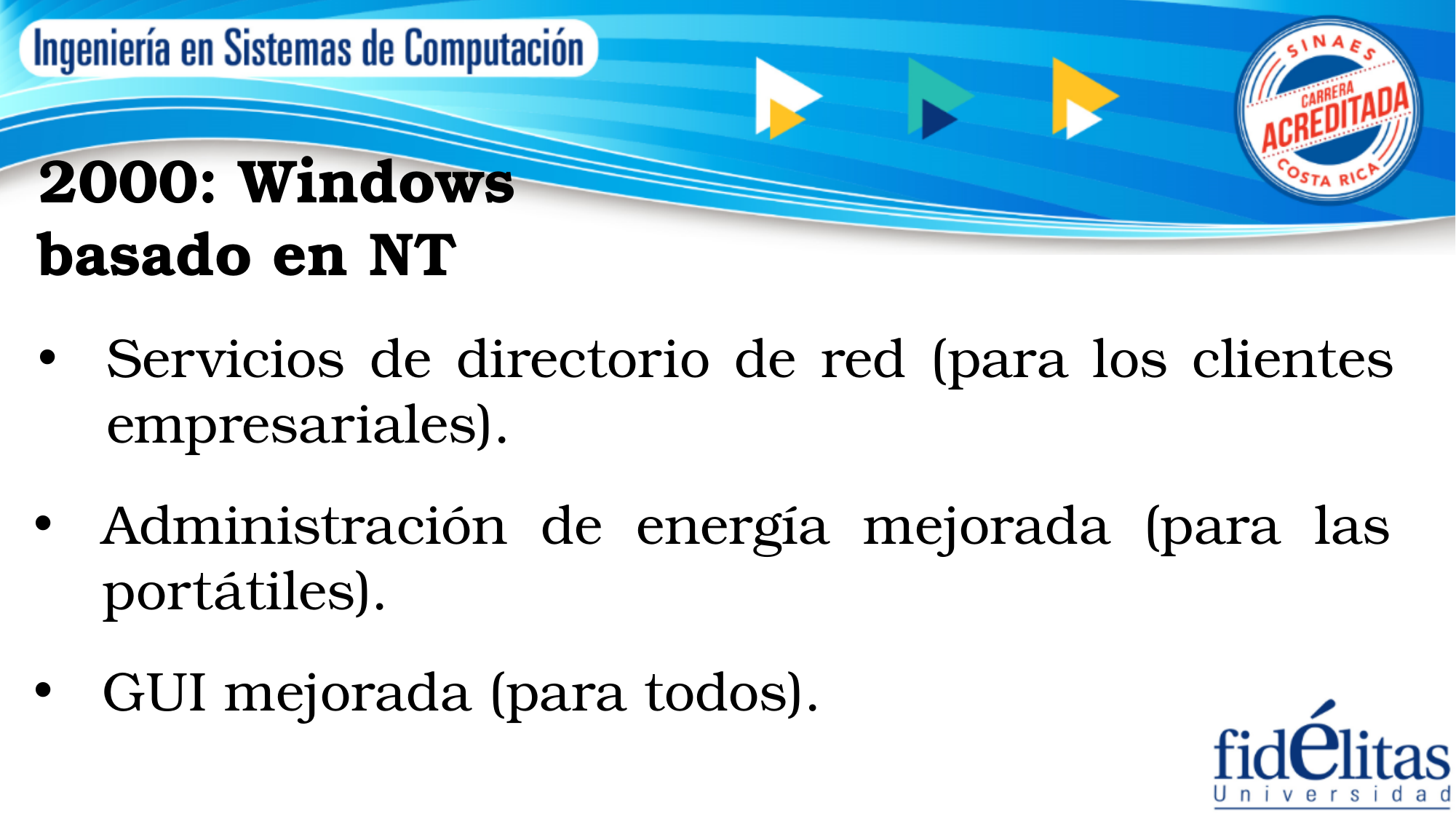

2000: Windows basado en NT
Servicios de directorio de red (para los clientes empresariales).
Administración de energía mejorada (para las portátiles).
GUI mejorada (para todos).